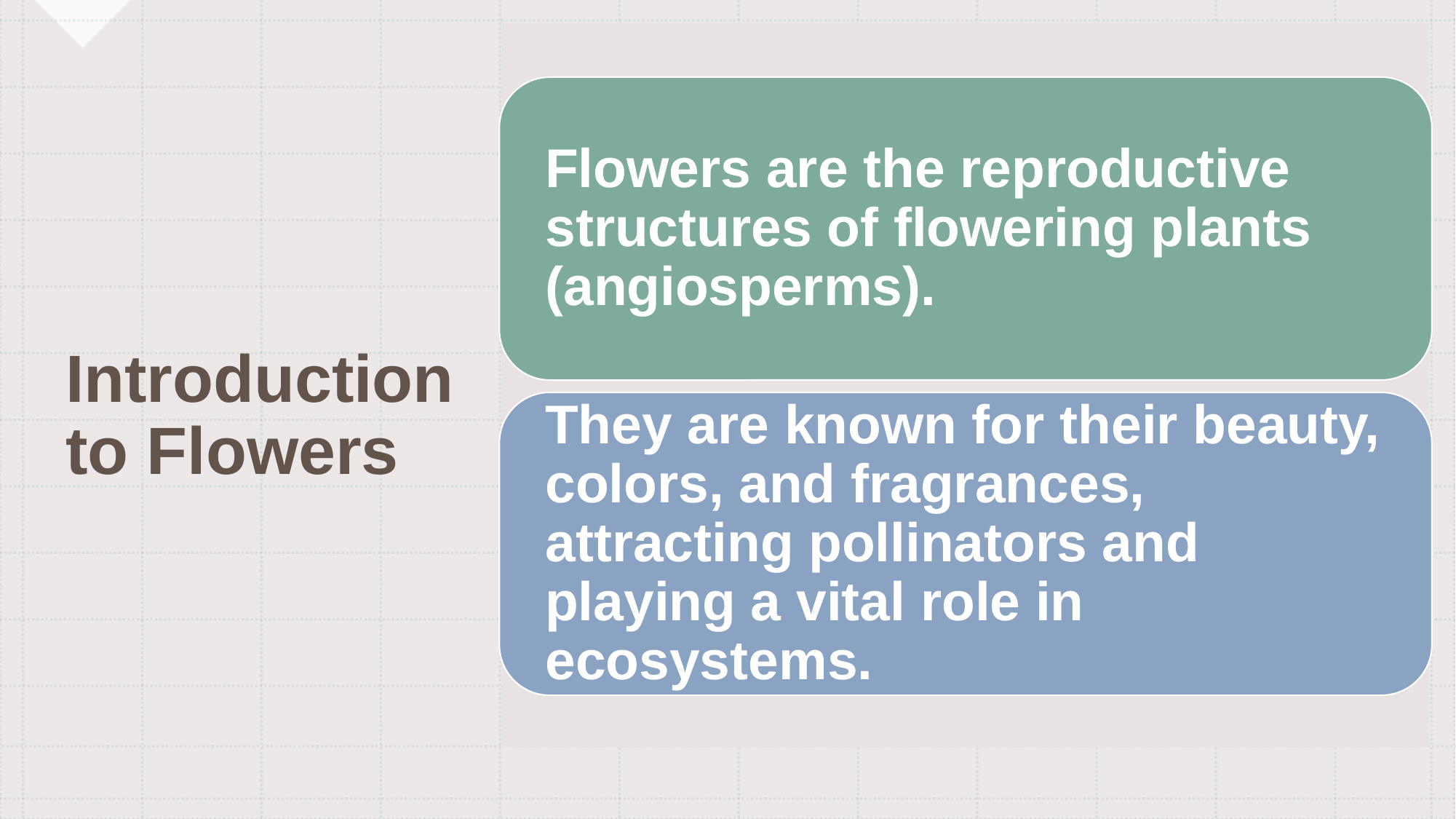

Flowers are the reproductive structures of flowering plants (angiosperms).
They are known for their beauty, colors, and fragrances, attracting pollinators and playing a vital role in ecosystems.

# Introduction to Flowers